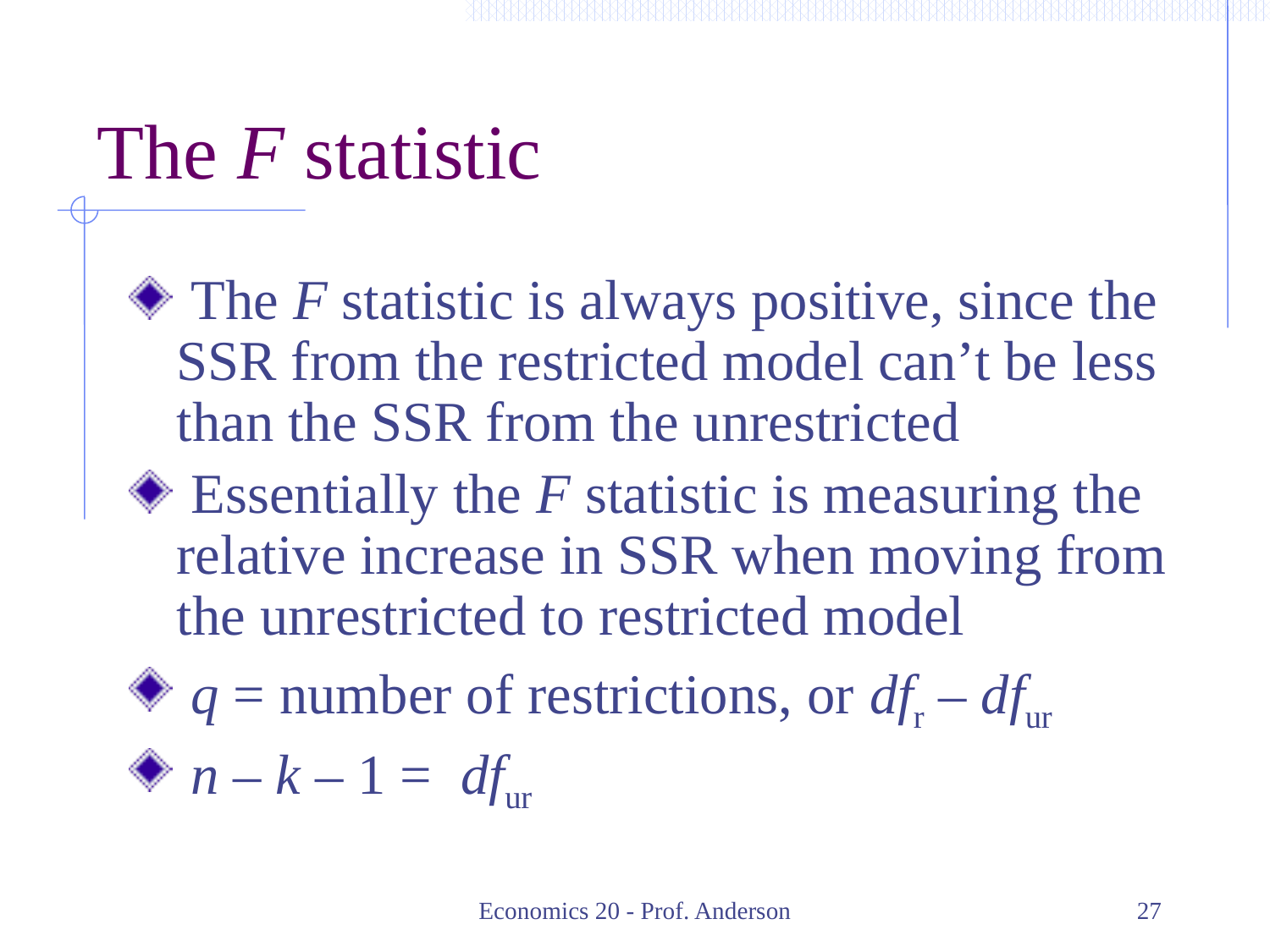

# The F statistic
 The F statistic is always positive, since the SSR from the restricted model can’t be less than the SSR from the unrestricted
 Essentially the F statistic is measuring the relative increase in SSR when moving from the unrestricted to restricted model
 q = number of restrictions, or dfr – dfur
 n – k – 1 =  dfur
Economics 20 - Prof. Anderson
27